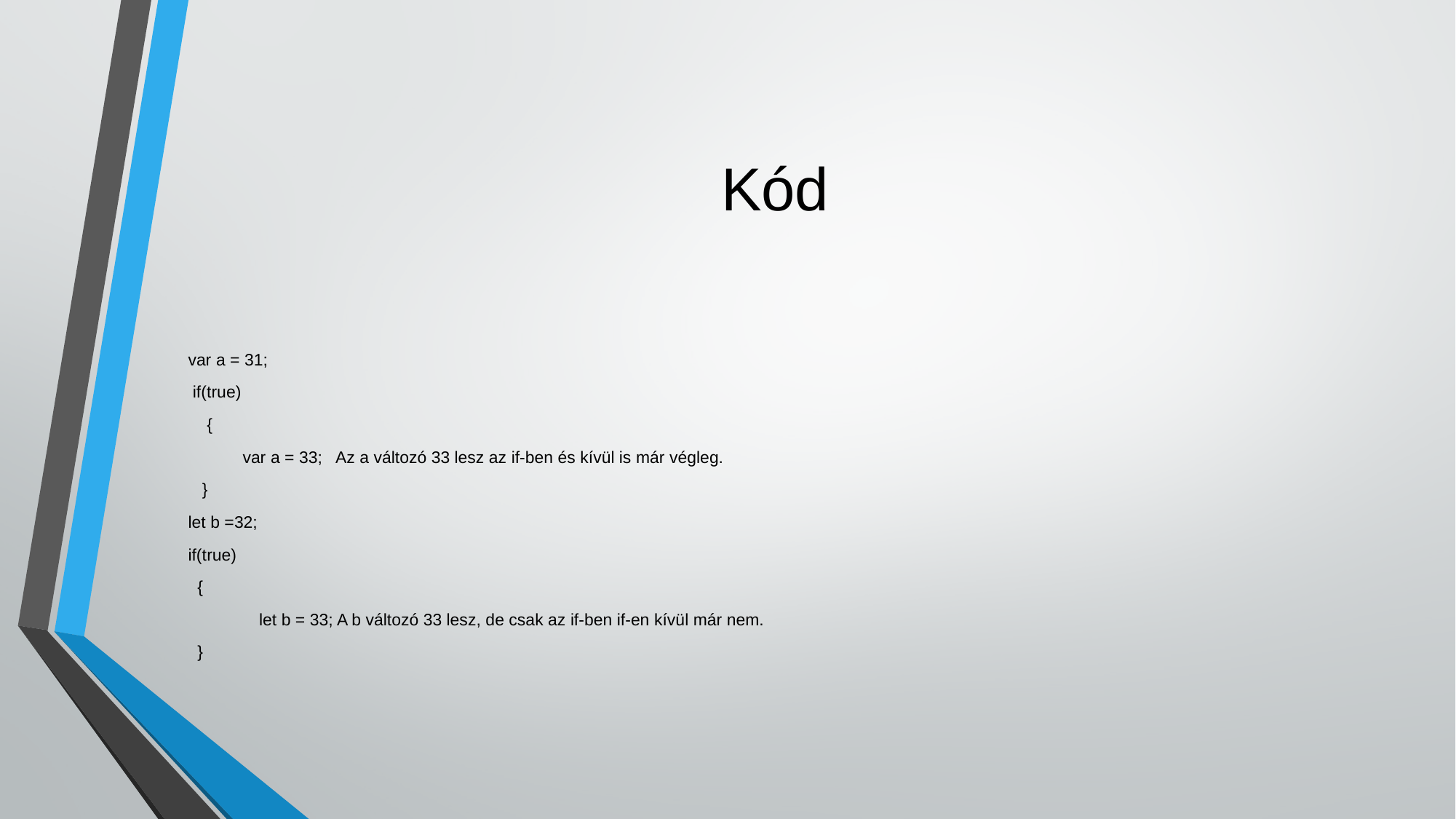

# Kód
var a = 31;
 if(true)
    {
var a = 33;   Az a változó 33 lesz az if-ben és kívül is már végleg.
   }
let b =32;
if(true)
  {
               let b = 33; A b változó 33 lesz, de csak az if-ben if-en kívül már nem.
  }